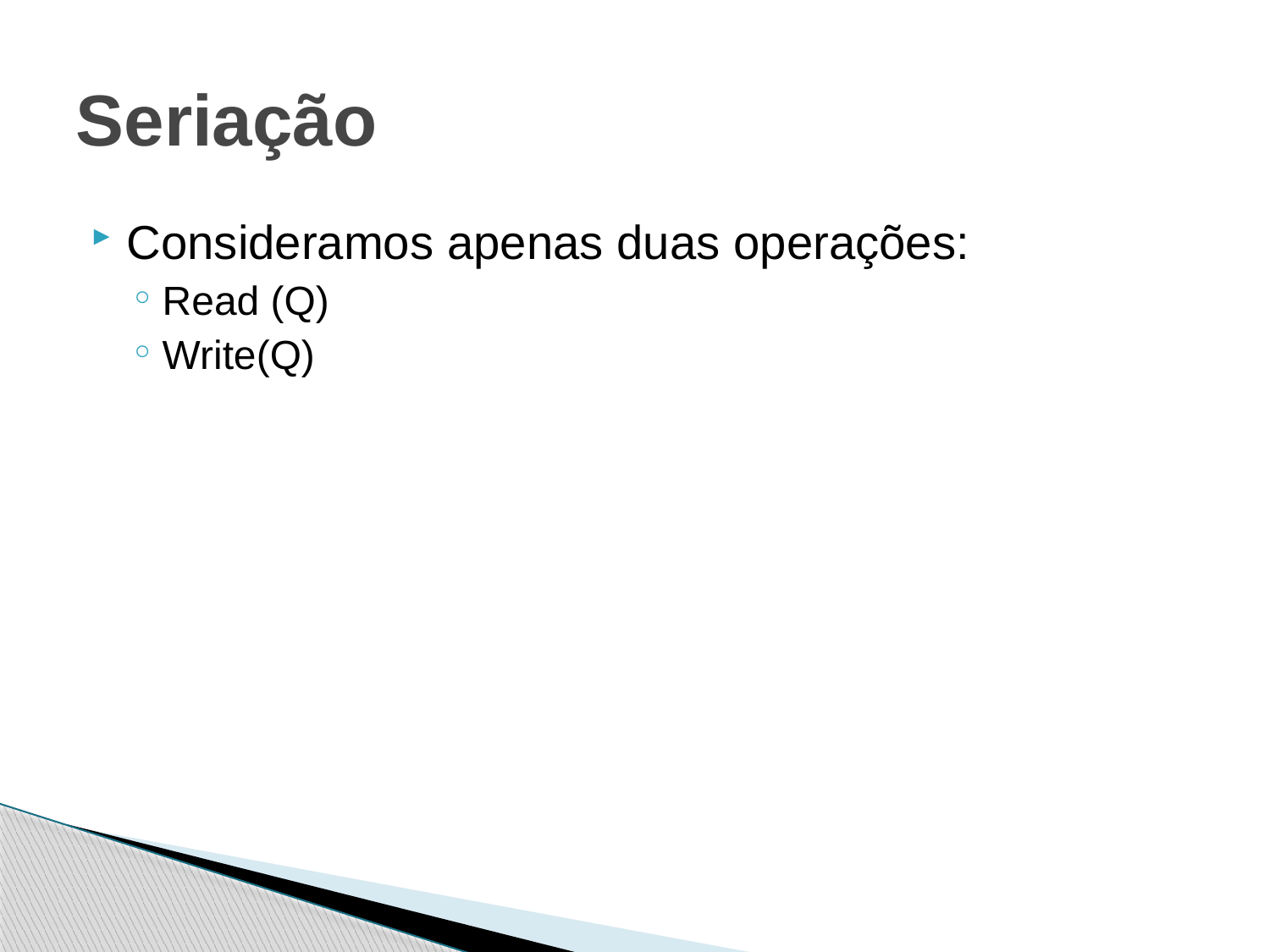

# Seriação
Consideramos apenas duas operações:
Read (Q)
Write(Q)